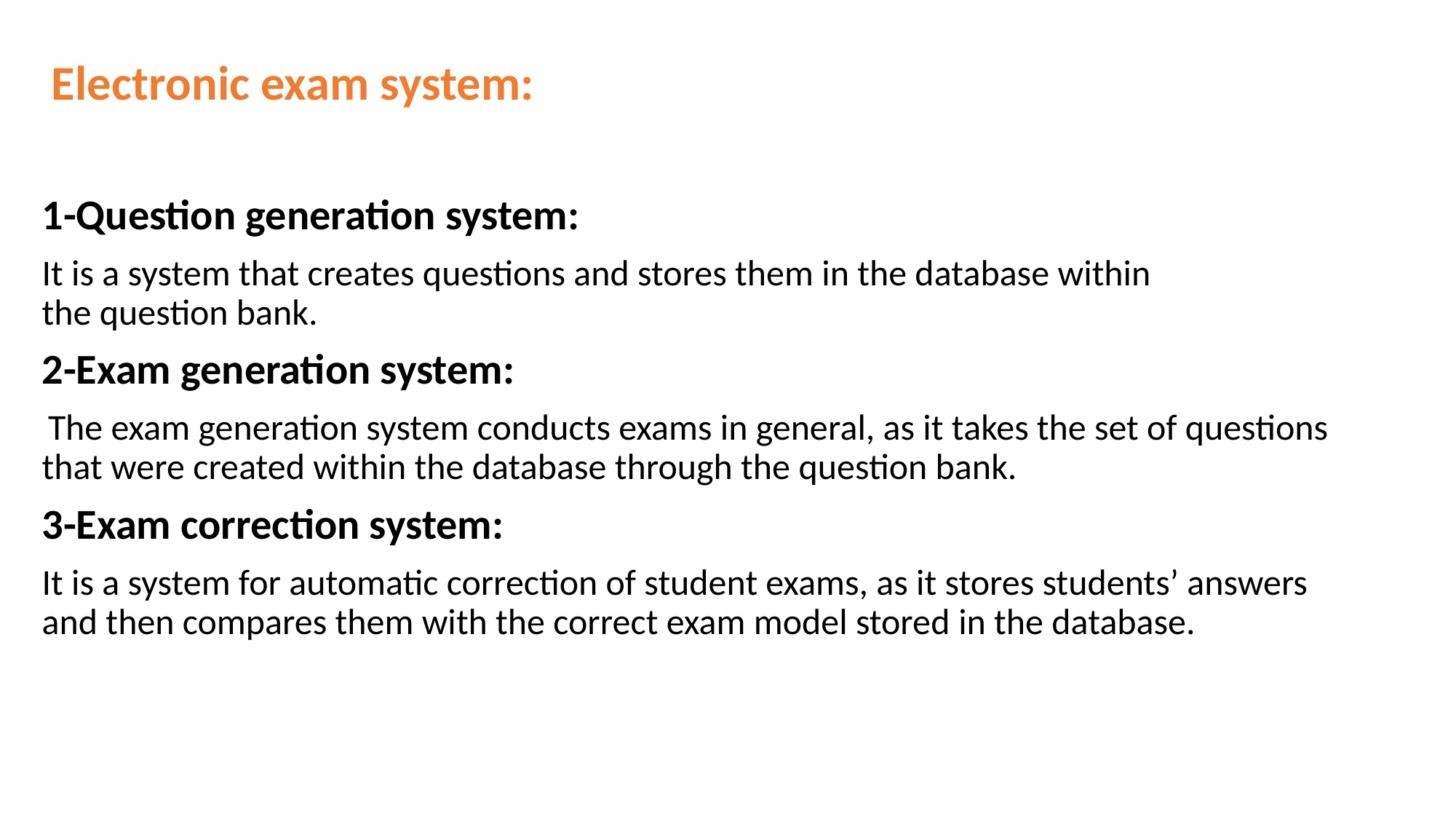

Electronic exam system:

1-Question generation system:
It is a system that creates questions and stores them in the database within the question bank.
2-Exam generation system:
 The exam generation system conducts exams in general, as it takes the set of questions that were created within the database through the question bank.
3-Exam correction system:
It is a system for automatic correction of student exams, as it stores students’ answers and then compares them with the correct exam model stored in the database.